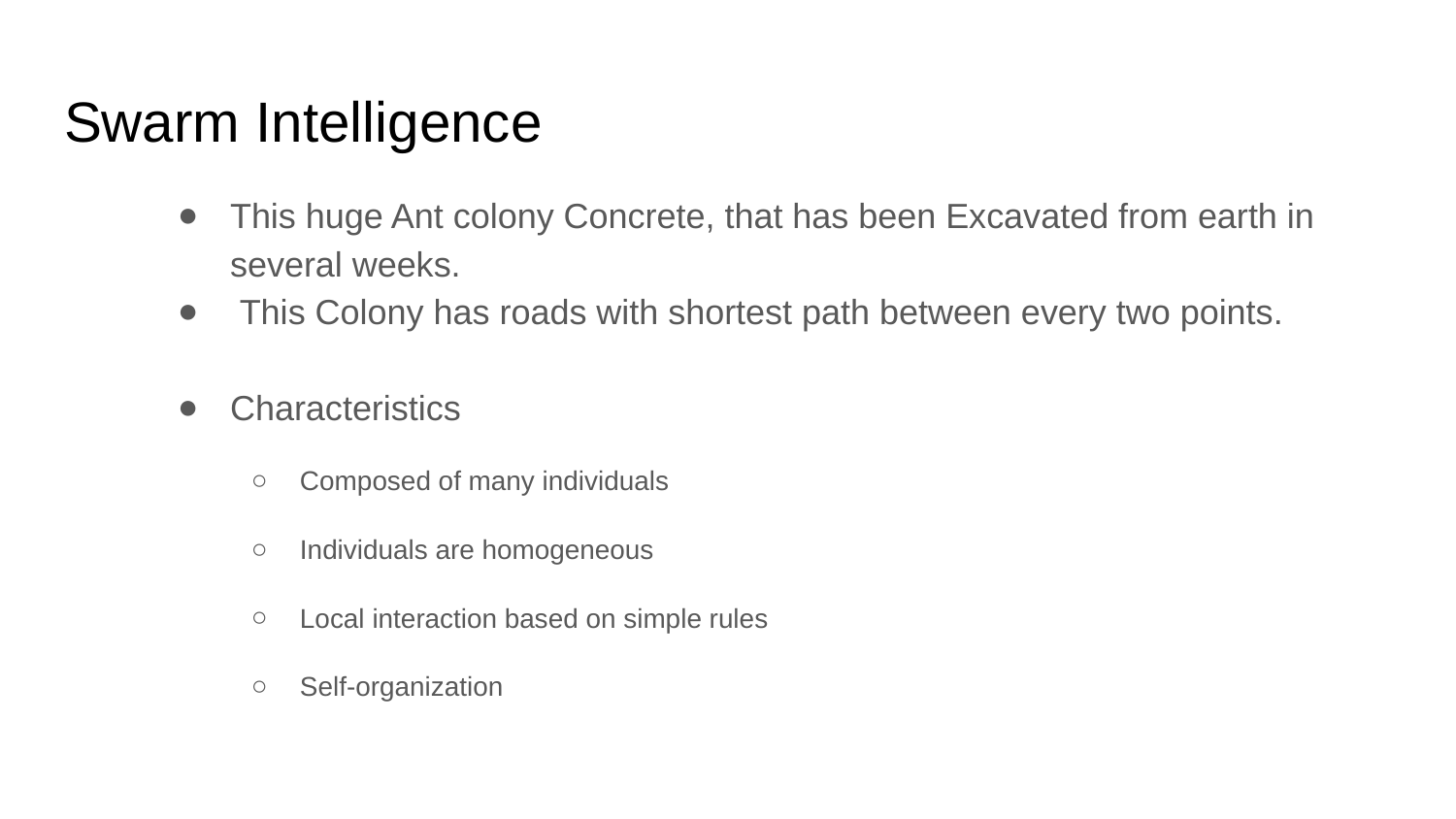

# Swarm Intelligence
This huge Ant colony Concrete, that has been Excavated from earth in several weeks.
 This Colony has roads with shortest path between every two points.

Characteristics
Composed of many individuals
Individuals are homogeneous
Local interaction based on simple rules
Self-organization